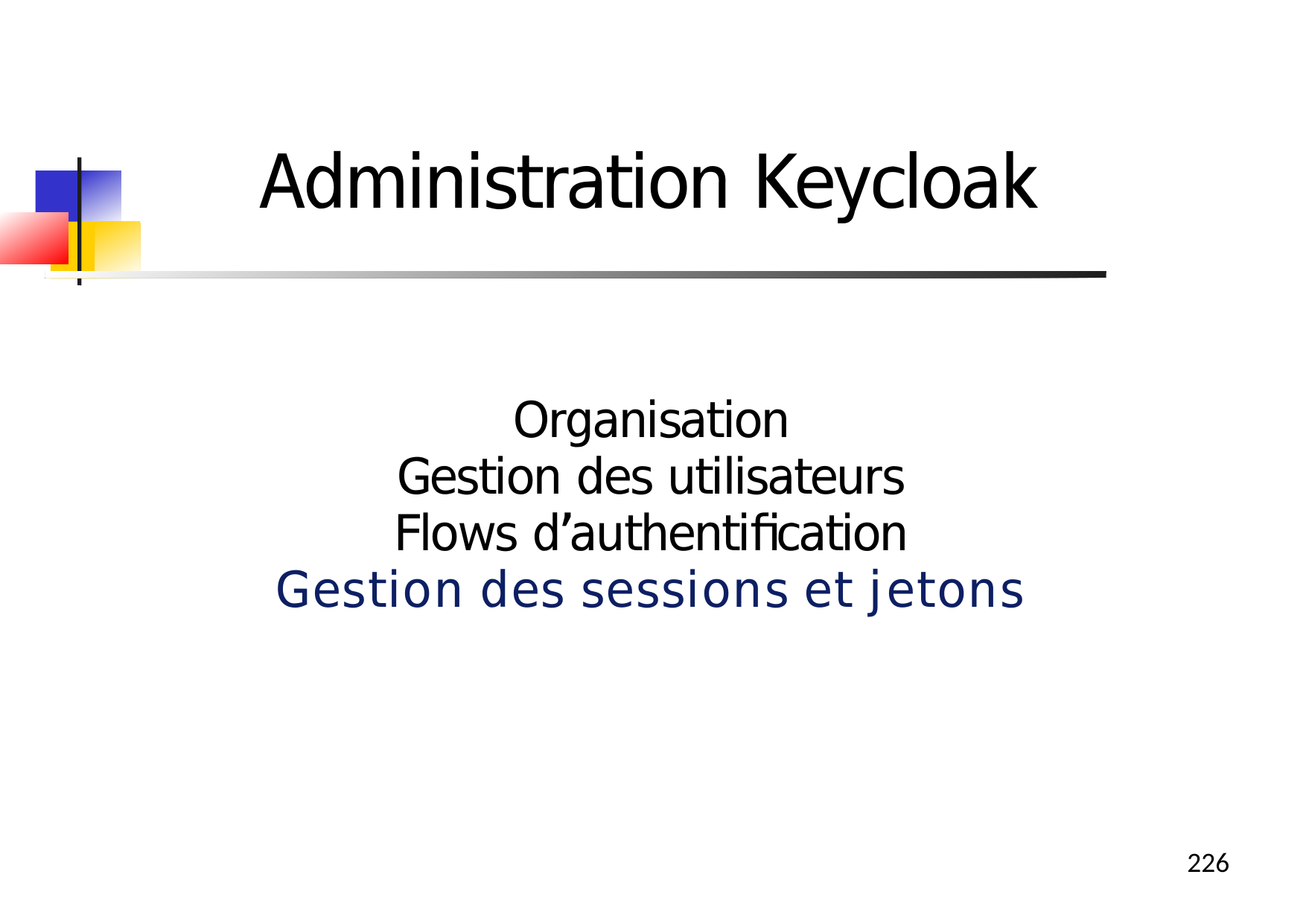

Administration Keycloak

Organisation
Gestion des utilisateurs
Flows d’authentification
Gestion des sessions et jetons